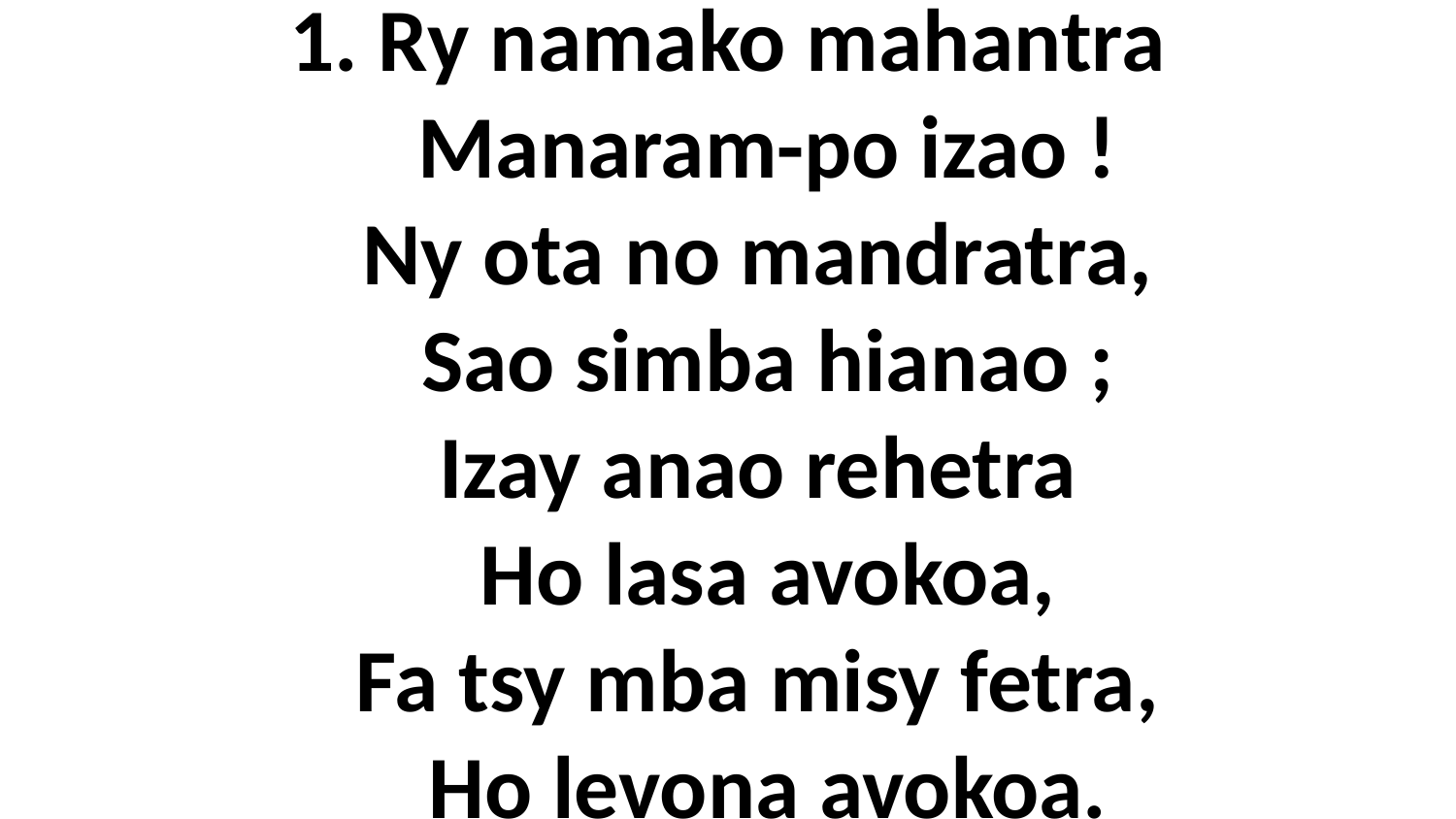

# 1. Ry namako mahantra Manaram-po izao ! Ny ota no mandratra, Sao simba hianao ; Izay anao rehetra Ho lasa avokoa, Fa tsy mba misy fetra, Ho levona avokoa.